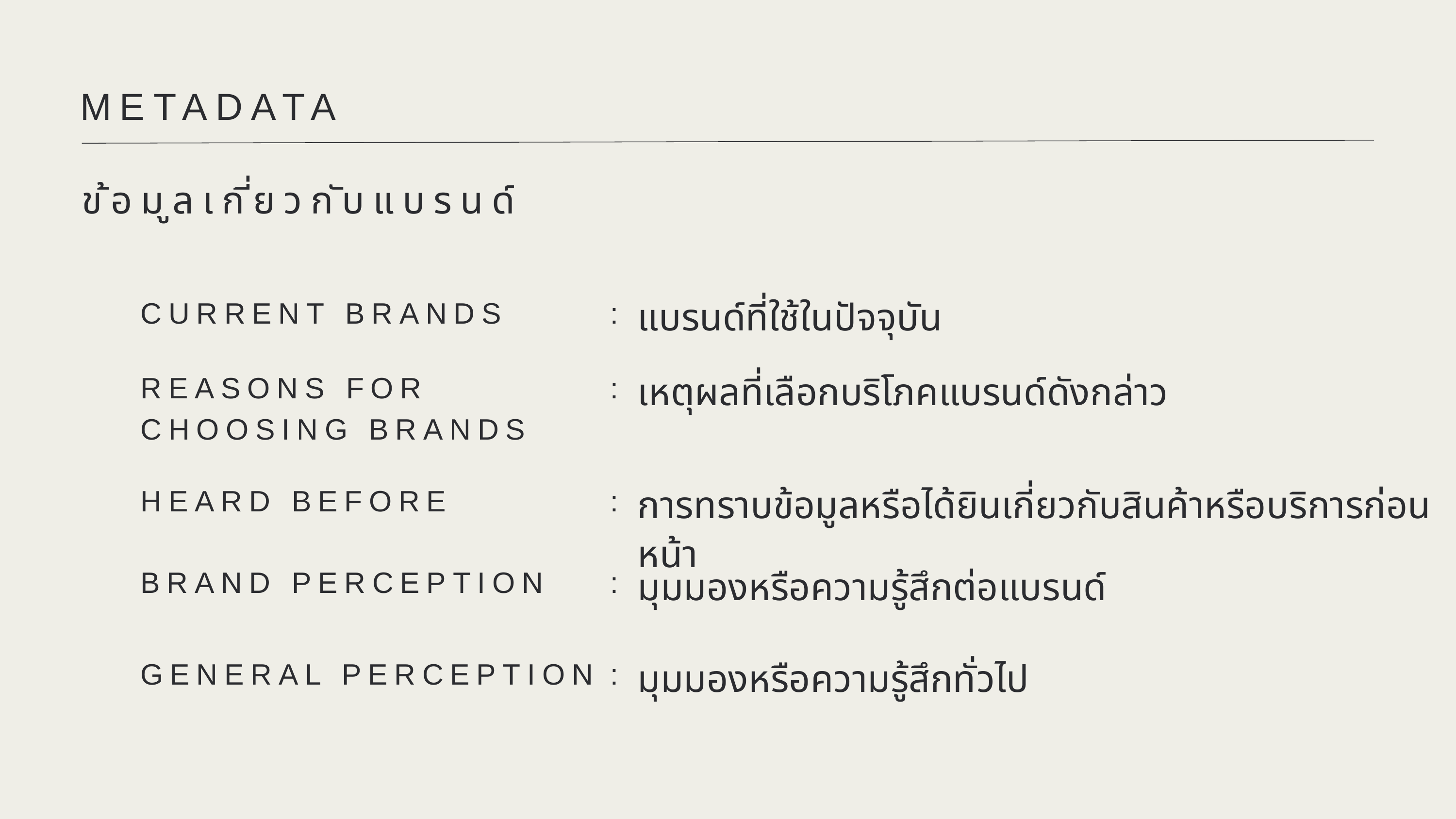

METADATA

ข้อมูลเกี่ยวกับแบรนด์
CURRENT BRANDS
:
แบรนด์ที่ใช้ในปัจจุบัน
REASONS FOR CHOOSING BRANDS
:
เหตุผลที่เลือกบริโภคแบรนด์ดังกล่าว
HEARD BEFORE
:
การทราบข้อมูลหรือได้ยินเกี่ยวกับสินค้าหรือบริการก่อนหน้า
BRAND PERCEPTION
:
มุมมองหรือความรู้สึกต่อแบรนด์
GENERAL PERCEPTION
:
มุมมองหรือความรู้สึกทั่วไป